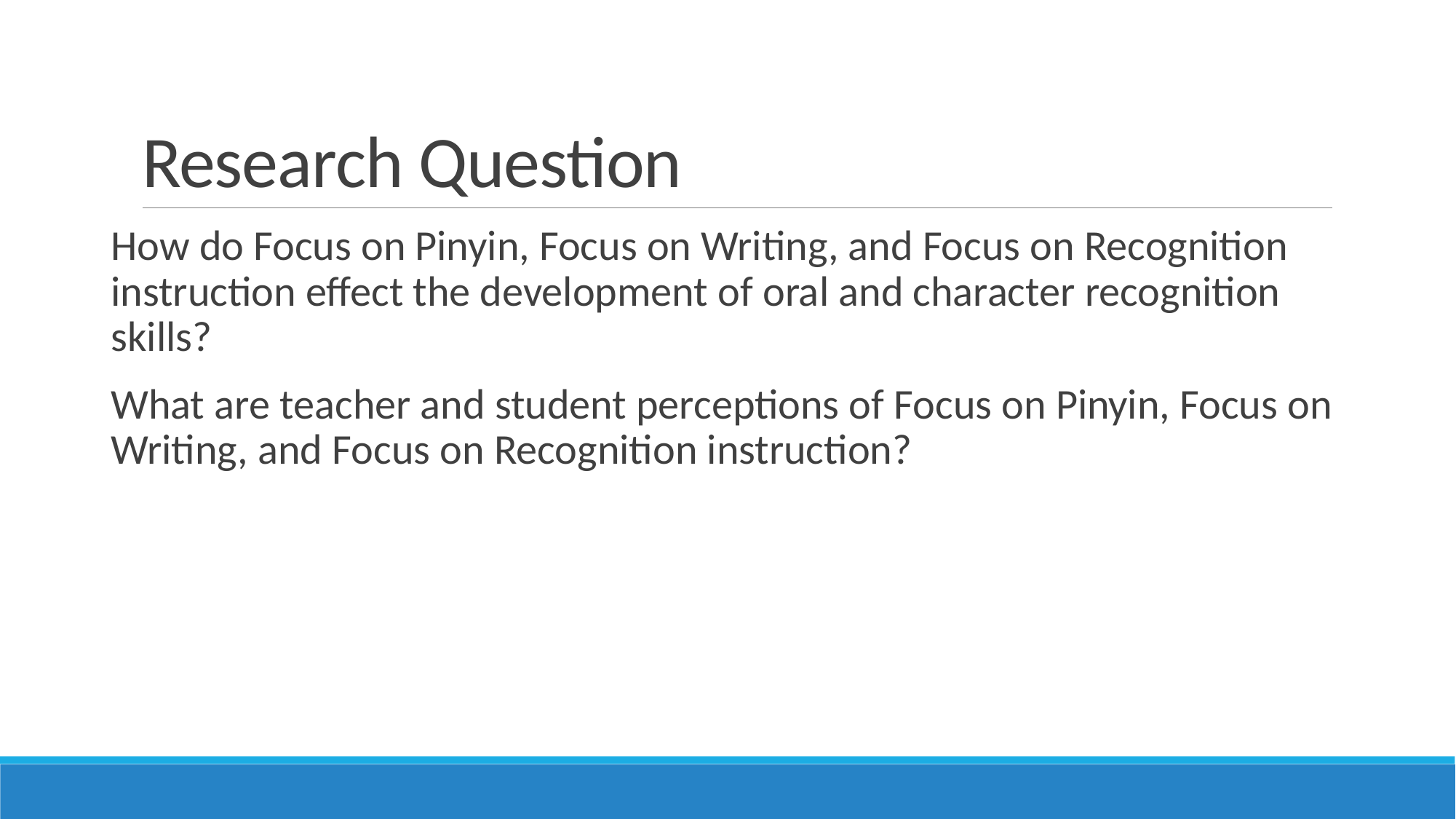

# Research Question
How do Focus on Pinyin, Focus on Writing, and Focus on Recognition instruction effect the development of oral and character recognition skills?
What are teacher and student perceptions of Focus on Pinyin, Focus on Writing, and Focus on Recognition instruction?